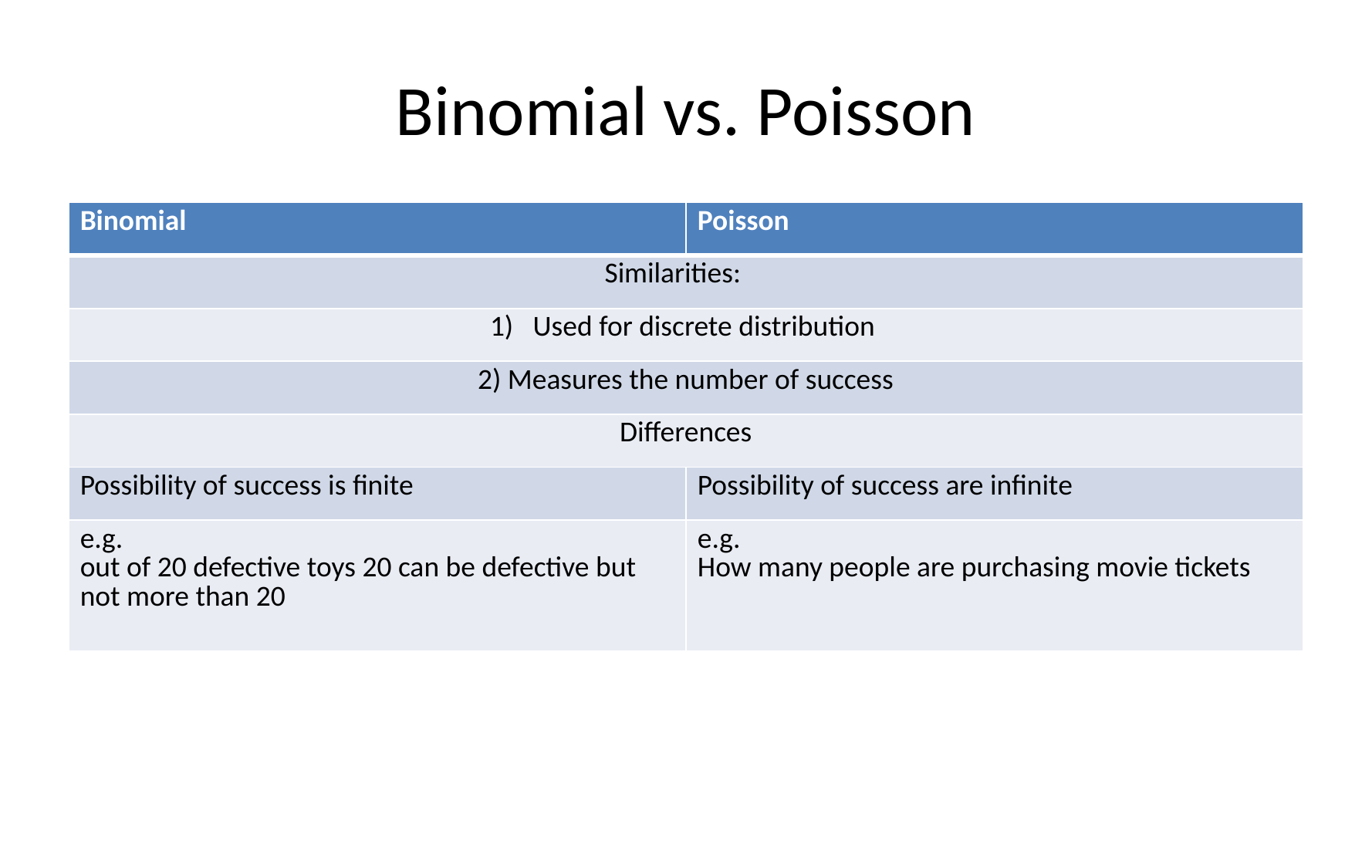

# Binomial vs. Poisson
| Binomial | Poisson |
| --- | --- |
| Similarities: |  |
| 1) Used for discrete distribution |  |
| 2) Measures the number of success |  |
| Differences |  |
| Possibility of success is finite | Possibility of success are infinite |
| e.g. out of 20 defective toys 20 can be defective but not more than 20 | e.g. How many people are purchasing movie tickets |